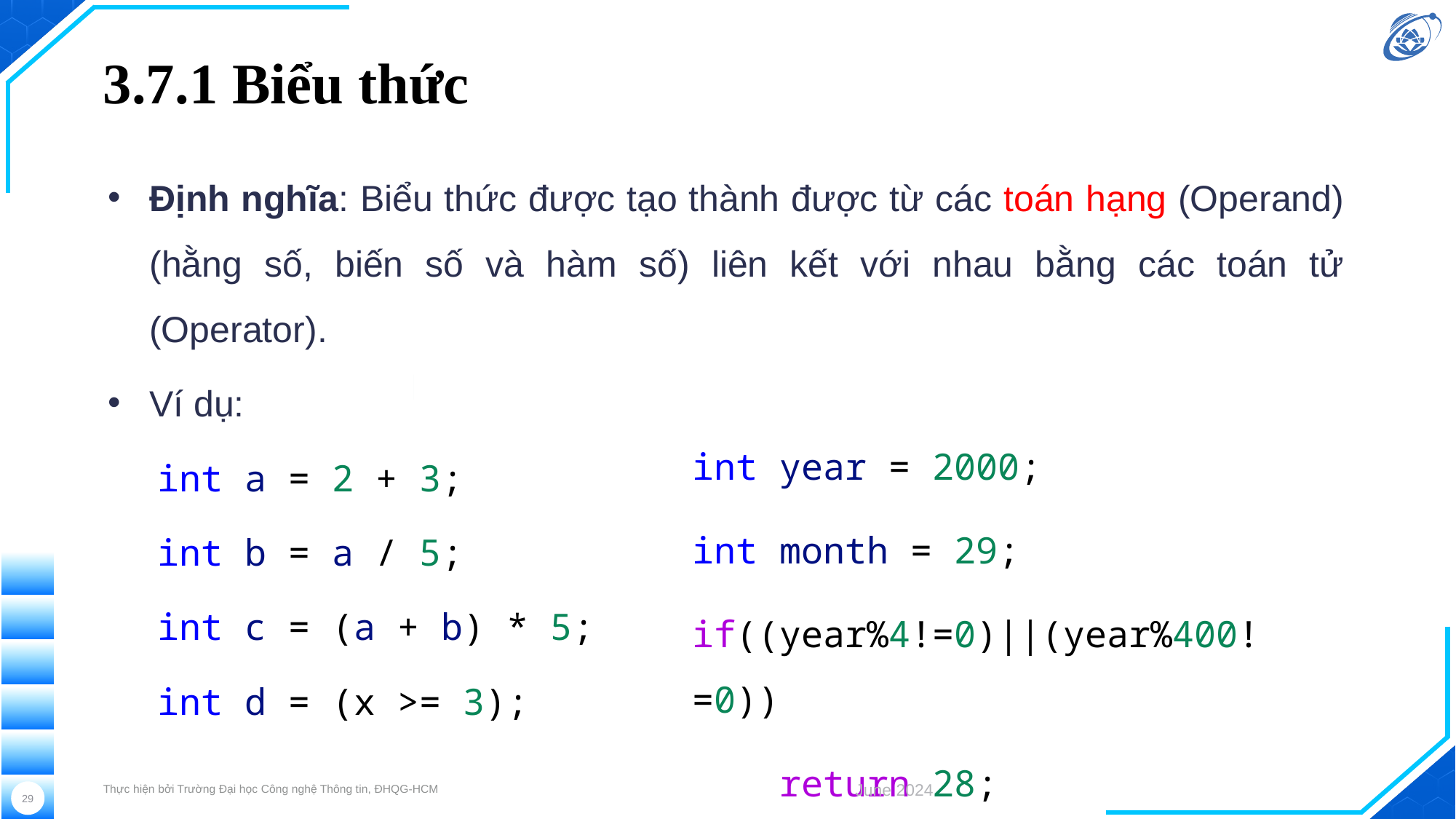

# 3.7.1 Biểu thức
Định nghĩa: Biểu thức được tạo thành được từ các toán hạng (Operand) (hằng số, biến số và hàm số) liên kết với nhau bằng các toán tử (Operator).
Ví dụ:
int a = 2 + 3;
int b = a / 5;
int c = (a + b) * 5;
int d = (x >= 3);

int year = 2000;
int month = 29;
if((year%4!=0)||(year%400!=0))
    return 28;
Thực hiện bởi Trường Đại học Công nghệ Thông tin, ĐHQG-HCM
June 2024
29